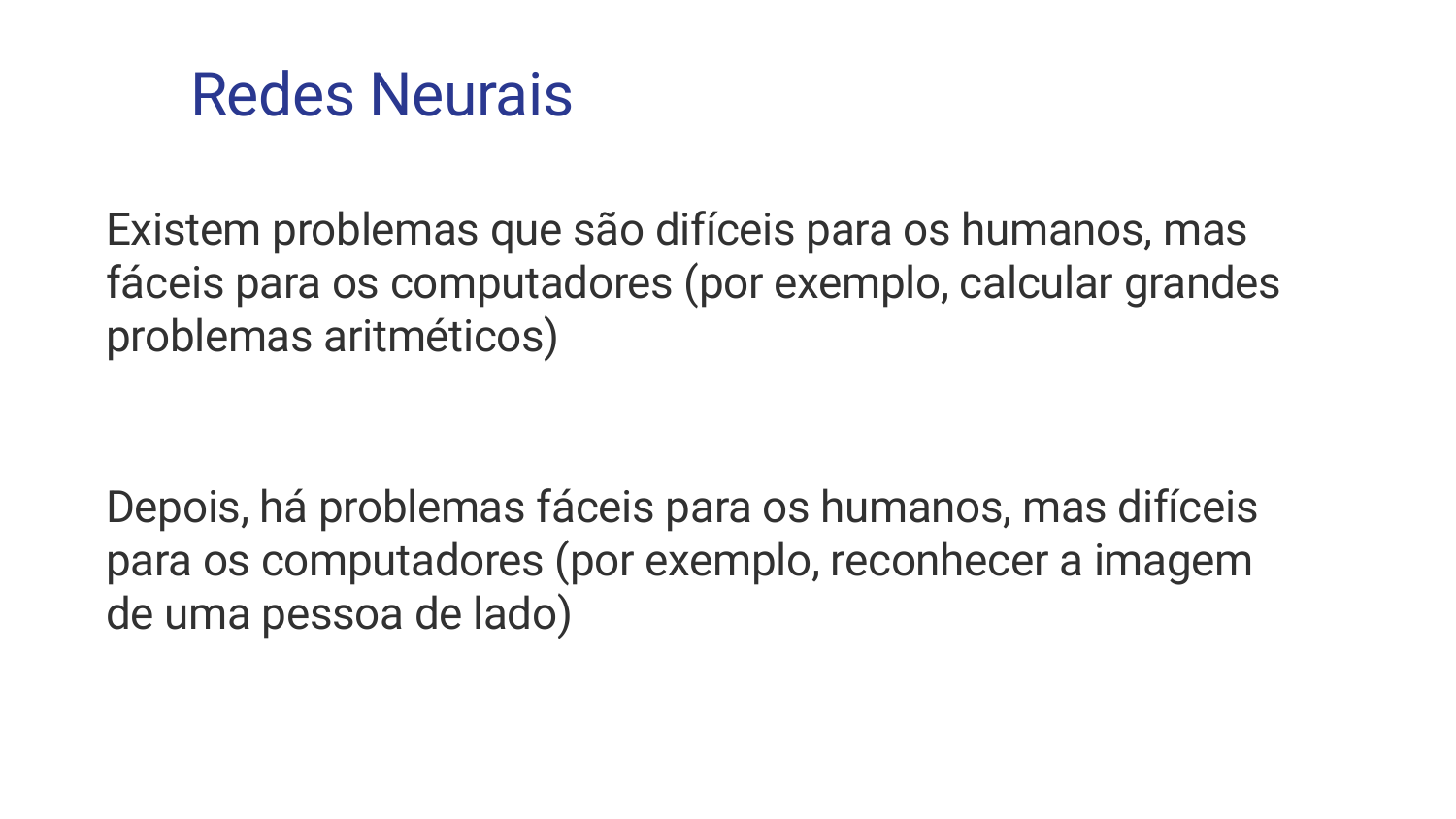

Redes Neurais
Existem problemas que são difíceis para os humanos, mas fáceis para os computadores (por exemplo, calcular grandes problemas aritméticos)

Depois, há problemas fáceis para os humanos, mas difíceis para os computadores (por exemplo, reconhecer a imagem de uma pessoa de lado)